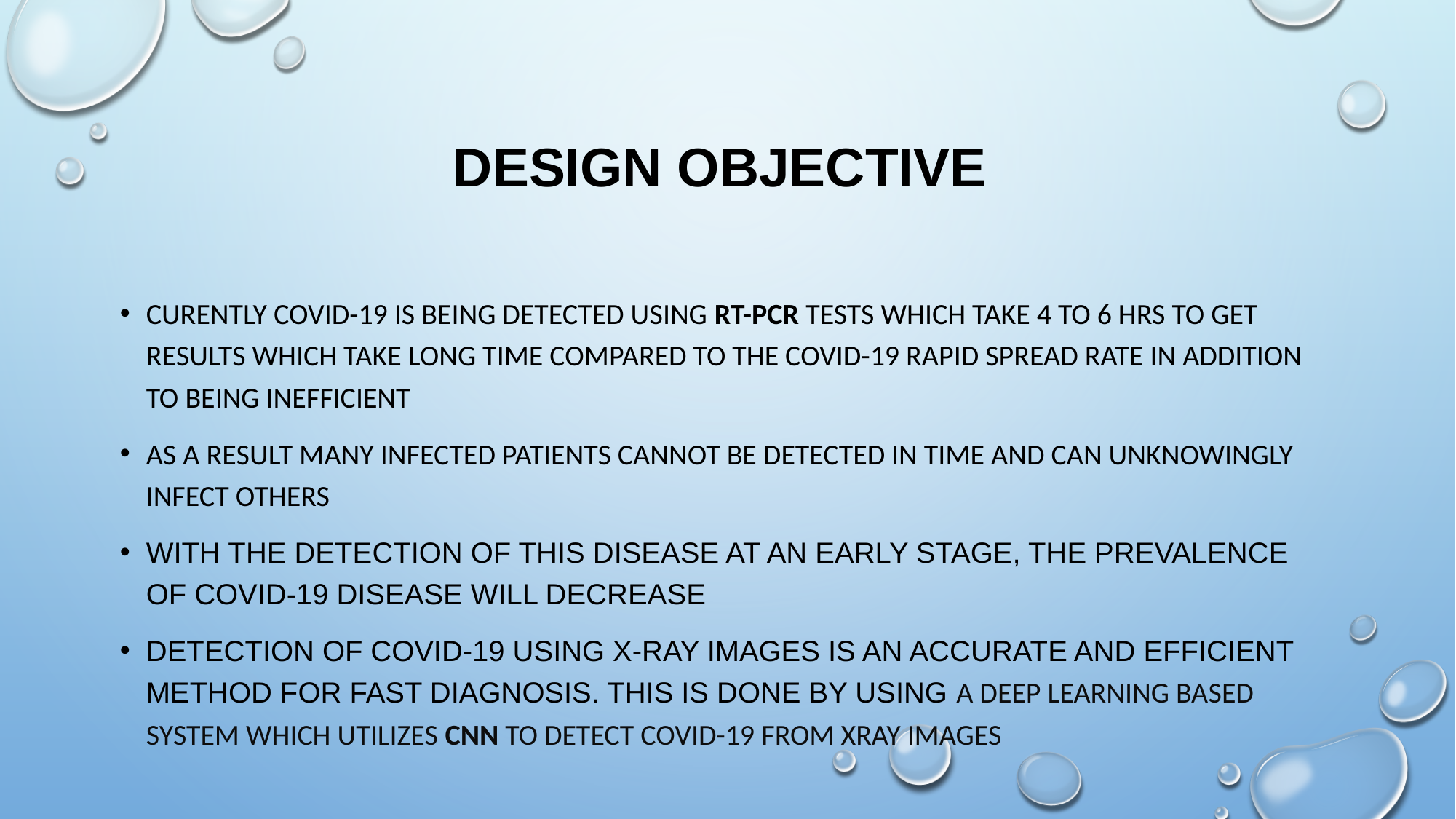

# Design objective
Curently covid-19 is being detected using rt-pcr tests which take 4 to 6 hrs to get results which take long time compared to the covid-19 rapid spread rate in addition to being inefficient
as a result many infected patients cannot be detected in time and can unknowingly infect others
With the detection of this disease at an early stage, the prevalence of COVID-19 disease will decrease
Detection of covid-19 using x-ray images is an accurate and efficient method for fast diagnosis. this is done by using a deep learning based system which utilizes cnn to detect covid-19 from xray images